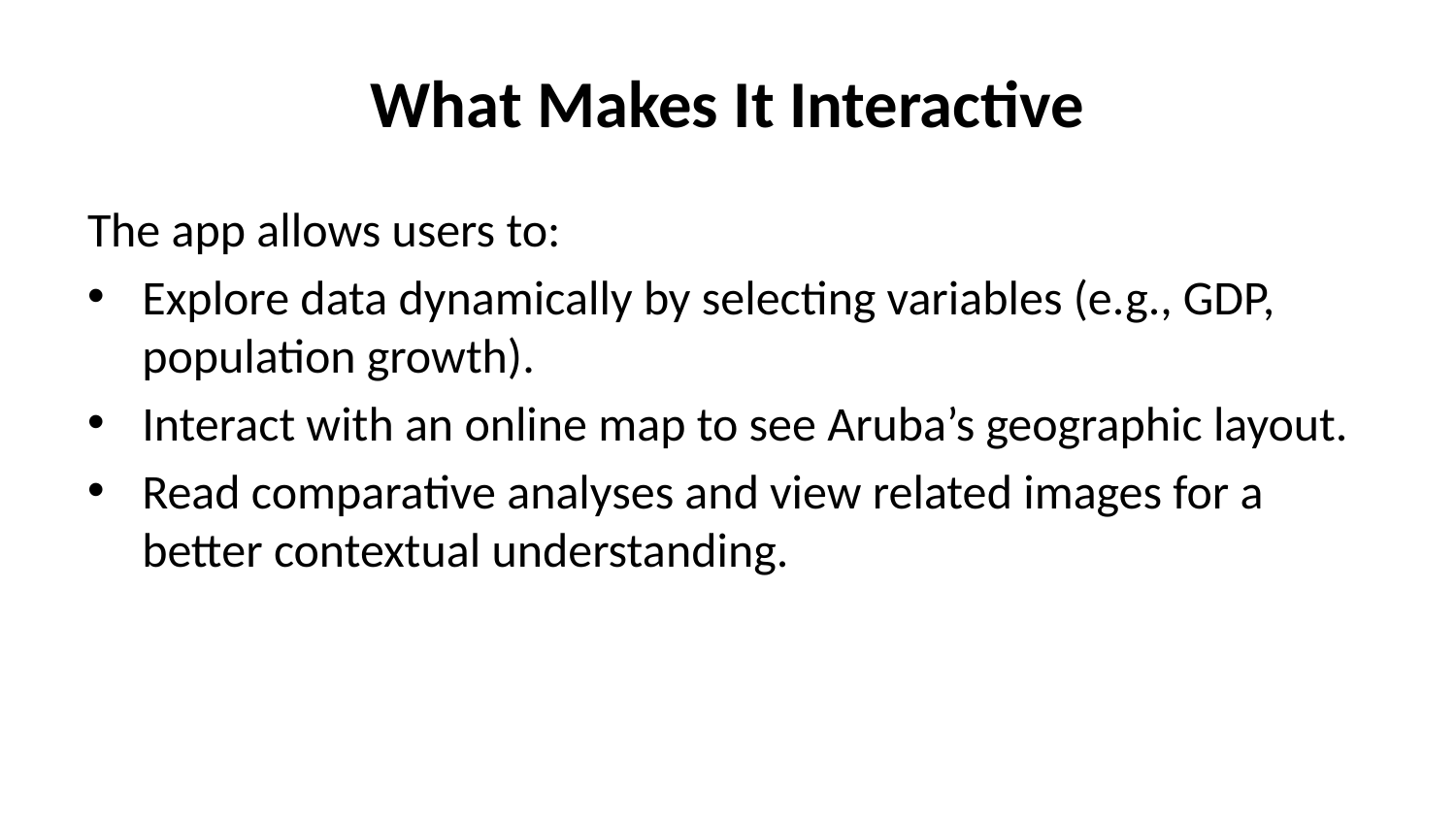

# What Makes It Interactive
The app allows users to:
Explore data dynamically by selecting variables (e.g., GDP, population growth).
Interact with an online map to see Aruba’s geographic layout.
Read comparative analyses and view related images for a better contextual understanding.